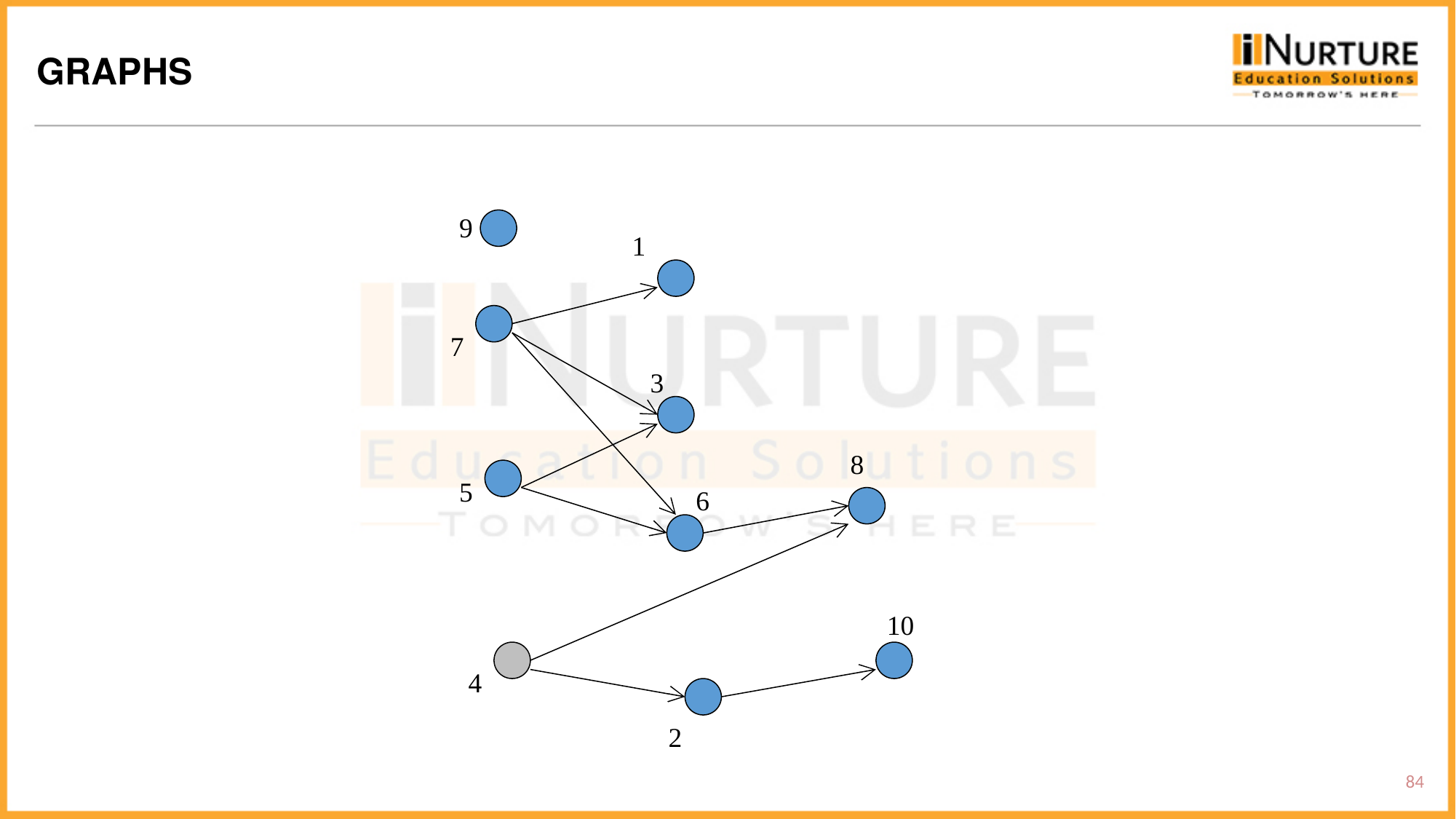

GRAPHS
9
1

7

3

8

5
6

4

2

10
84